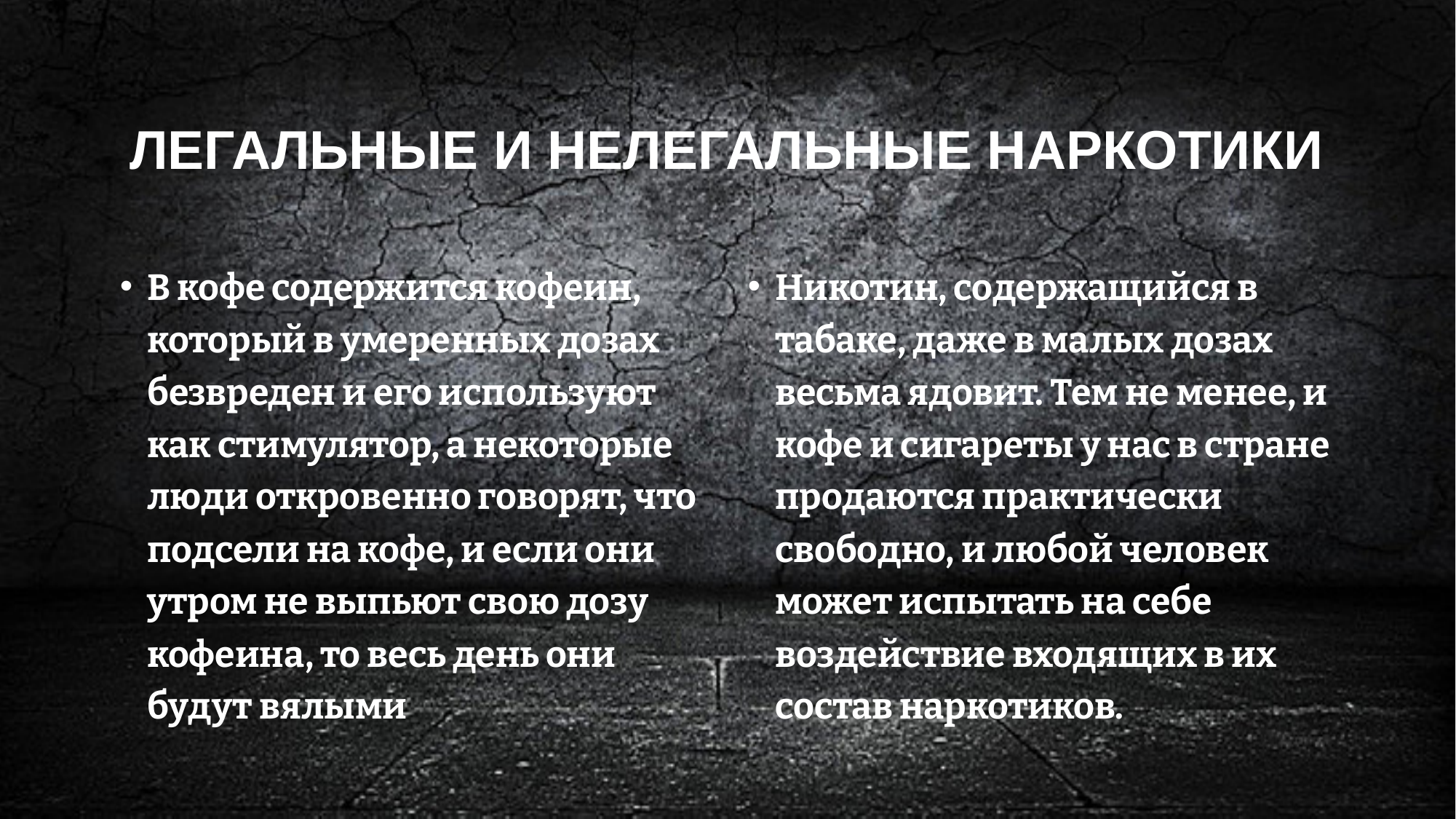

# Легальные и нелегальные наркотики
В кофе содержится кофеин, который в умеренных дозах безвреден и его используют как стимулятор, а некоторые люди откровенно говорят, что подсели на кофе, и если они утром не выпьют свою дозу кофеина, то весь день они будут вялыми
Никотин, содержащийся в табаке, даже в малых дозах весьма ядовит. Тем не менее, и кофе и сигареты у нас в стране продаются практически свободно, и любой человек может испытать на себе воздействие входящих в их состав наркотиков.